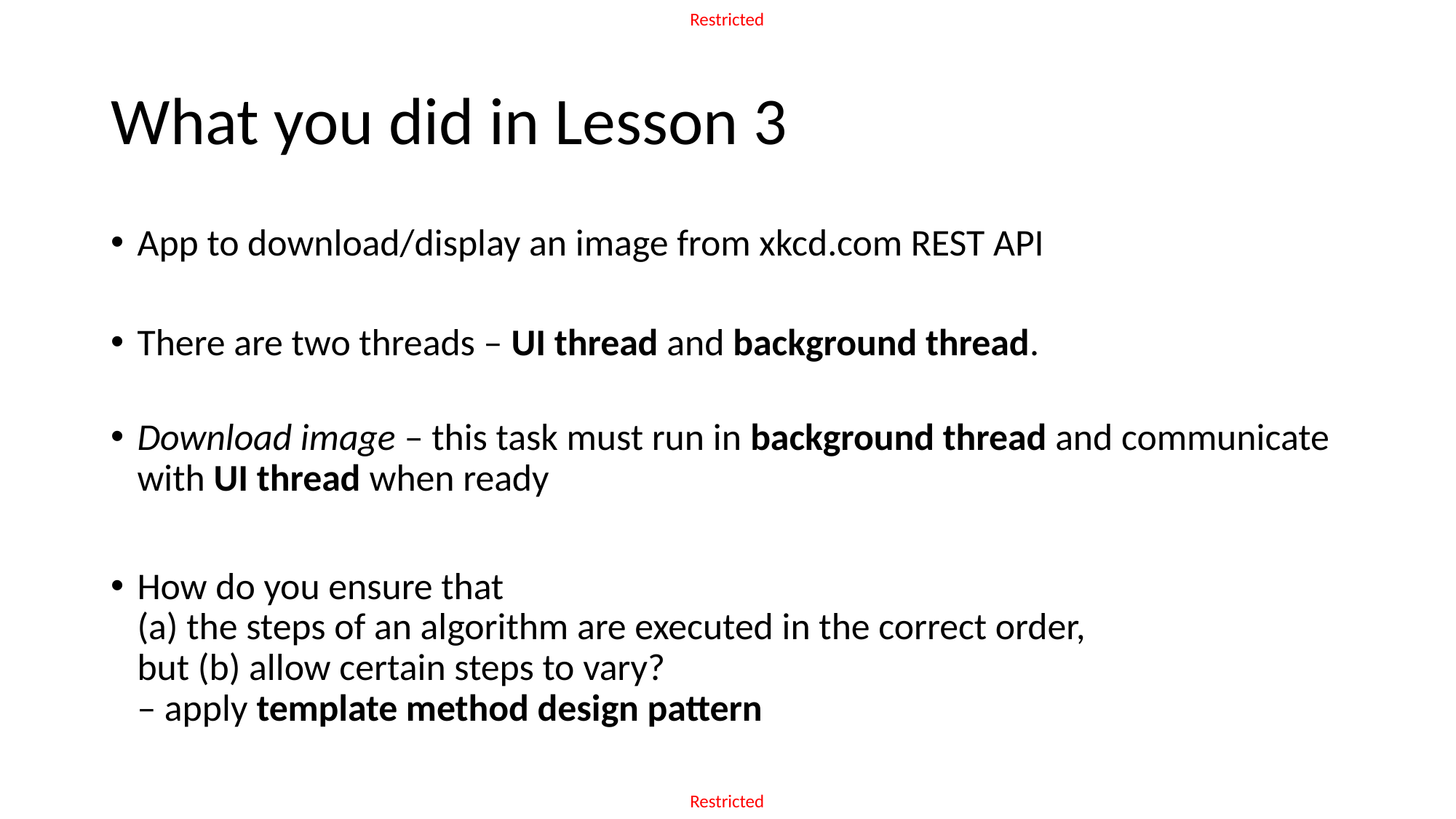

# What you did in Lesson 3
App to download/display an image from xkcd.com REST API
There are two threads – UI thread and background thread.
Download image – this task must run in background thread and communicate with UI thread when ready

How do you ensure that
(a) the steps of an algorithm are executed in the correct order,
but (b) allow certain steps to vary?
– apply template method design pattern